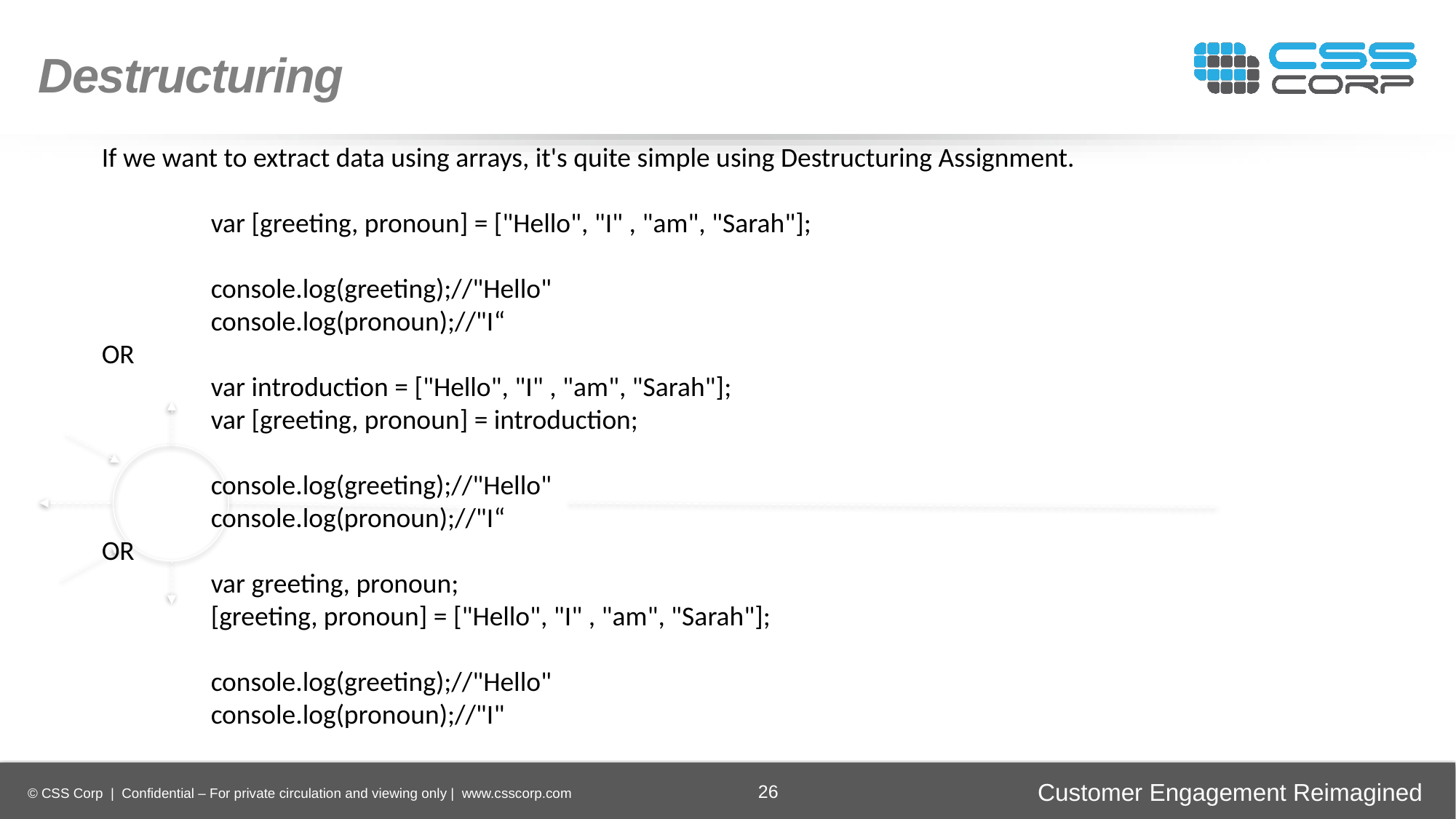

Destructuring
If we want to extract data using arrays, it's quite simple using Destructuring Assignment.

	var [greeting, pronoun] = ["Hello", "I" , "am", "Sarah"];

    	console.log(greeting);//"Hello"
   	console.log(pronoun);//"I“
OR
    	var introduction = ["Hello", "I" , "am", "Sarah"];
    	var [greeting, pronoun] = introduction;

    	console.log(greeting);//"Hello"
   	console.log(pronoun);//"I“
OR
	var greeting, pronoun;
   	[greeting, pronoun] = ["Hello", "I" , "am", "Sarah"];

   	console.log(greeting);//"Hello"
    	console.log(pronoun);//"I"

Enhancing
Operational Efficiency

Faster Time-to-Market

Digital
Transformation

Securing Brand and Customer Trust

26